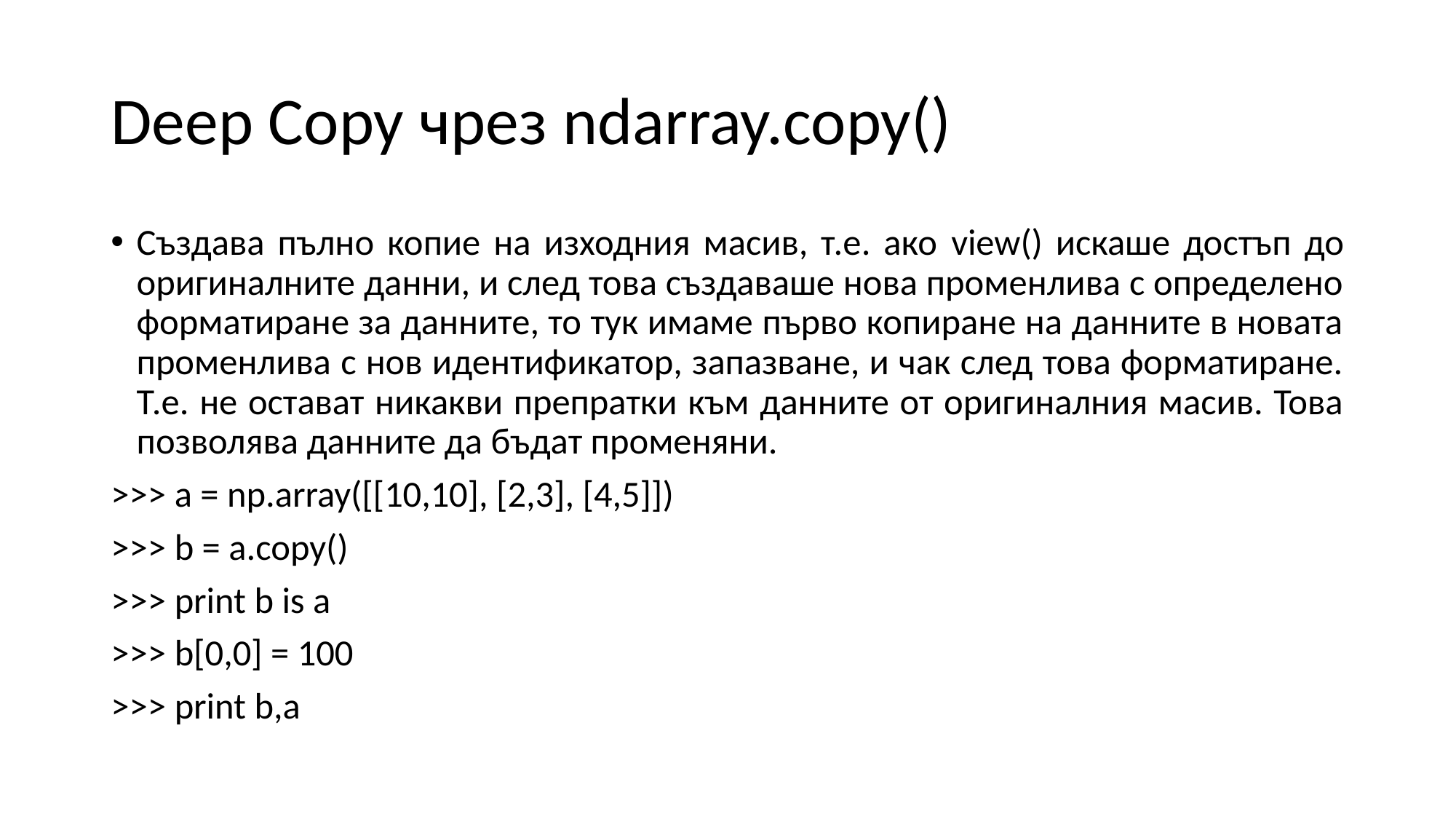

# Deep Copy чрез ndarray.copy()
Създава пълно копие на изходния масив, т.е. ако view() искаше достъп до оригиналните данни, и след това създаваше нова променлива с определено форматиране за данните, то тук имаме първо копиране на данните в новата променлива с нов идентификатор, запазване, и чак след това форматиране. Т.е. не остават никакви препратки към данните от оригиналния масив. Това позволява данните да бъдат променяни.
>>> a = np.array([[10,10], [2,3], [4,5]])
>>> b = a.copy()
>>> print b is a
>>> b[0,0] = 100
>>> print b,а